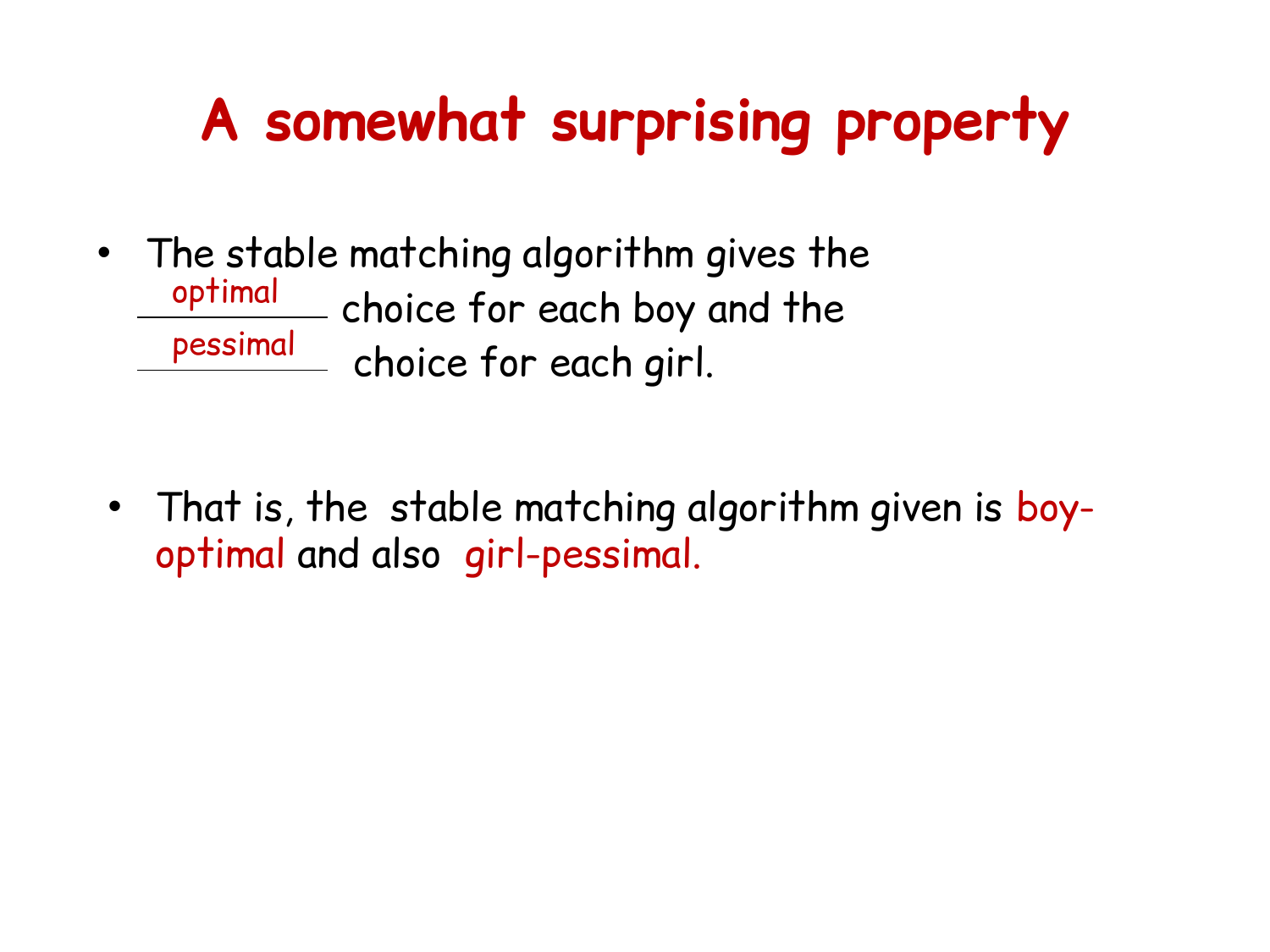

# A somewhat surprising property
The stable matching algorithm gives the
                     choice for each boy and the
                      choice for each girl.
optimal
pessimal
That is, the  stable matching algorithm given is boy-optimal and also  girl-pessimal.